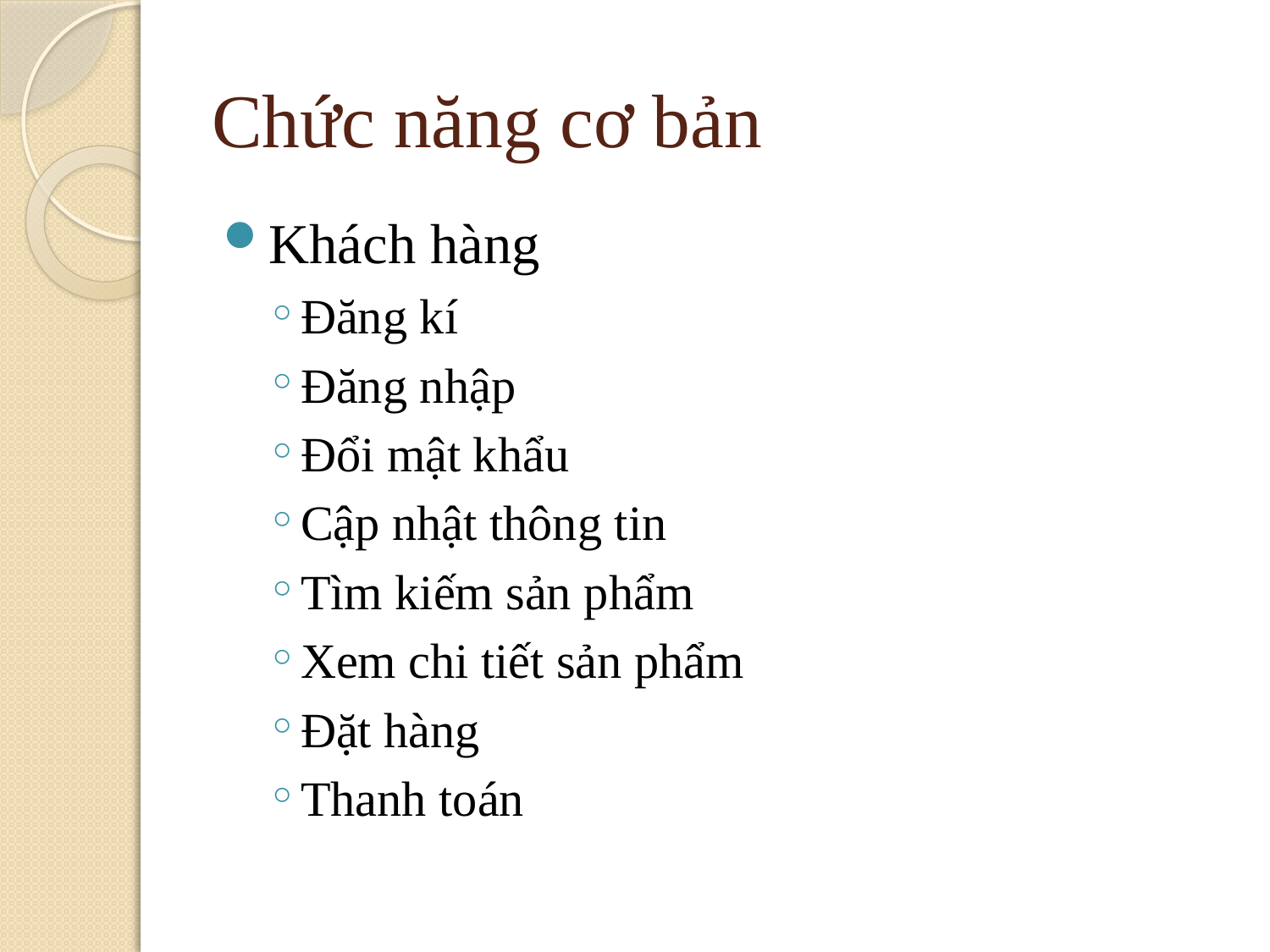

# Chức năng cơ bản
Khách hàng
Đăng kí
Đăng nhập
Đổi mật khẩu
Cập nhật thông tin
Tìm kiếm sản phẩm
Xem chi tiết sản phẩm
Đặt hàng
Thanh toán